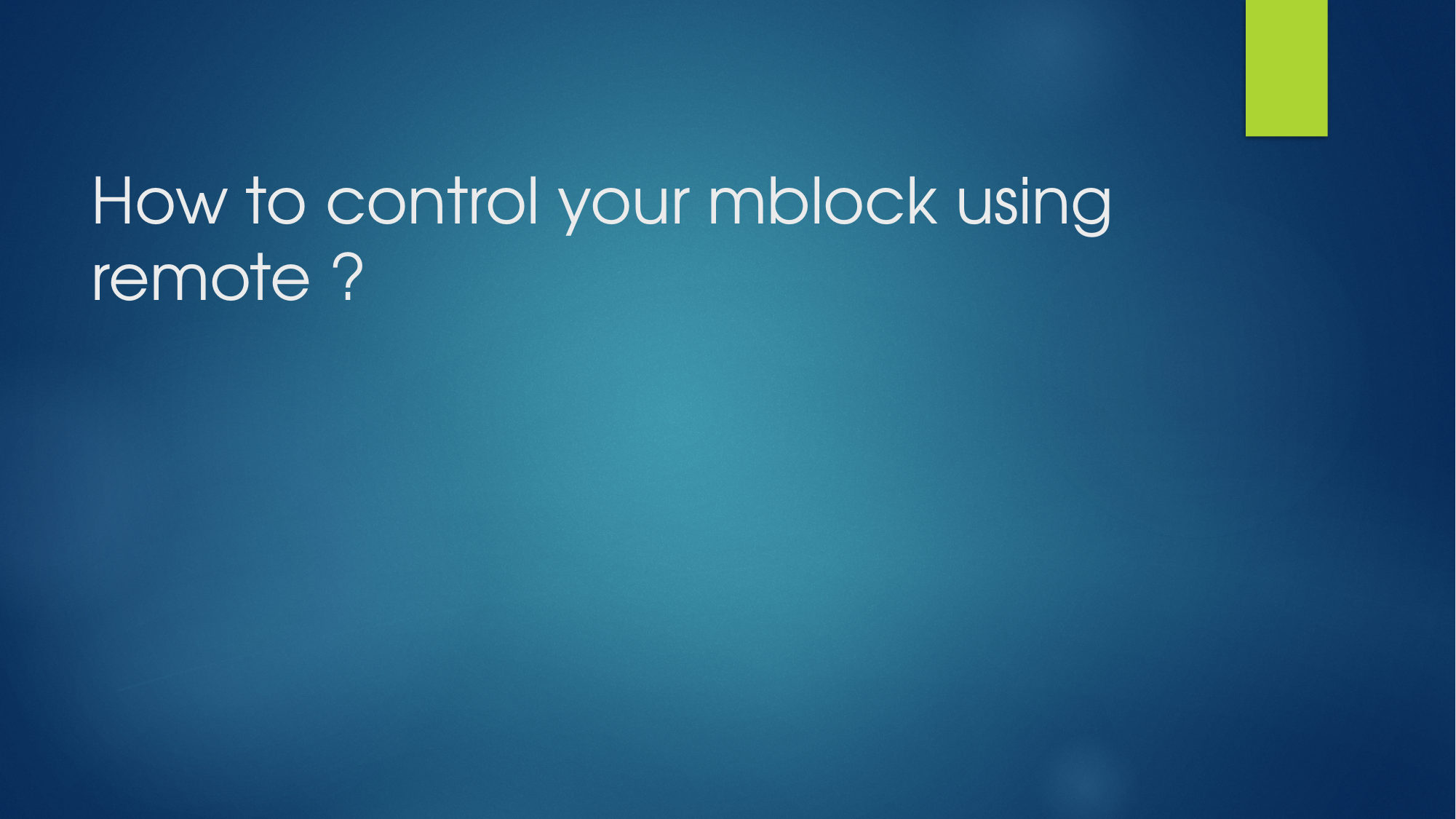

# How to control your mblock using remote ?